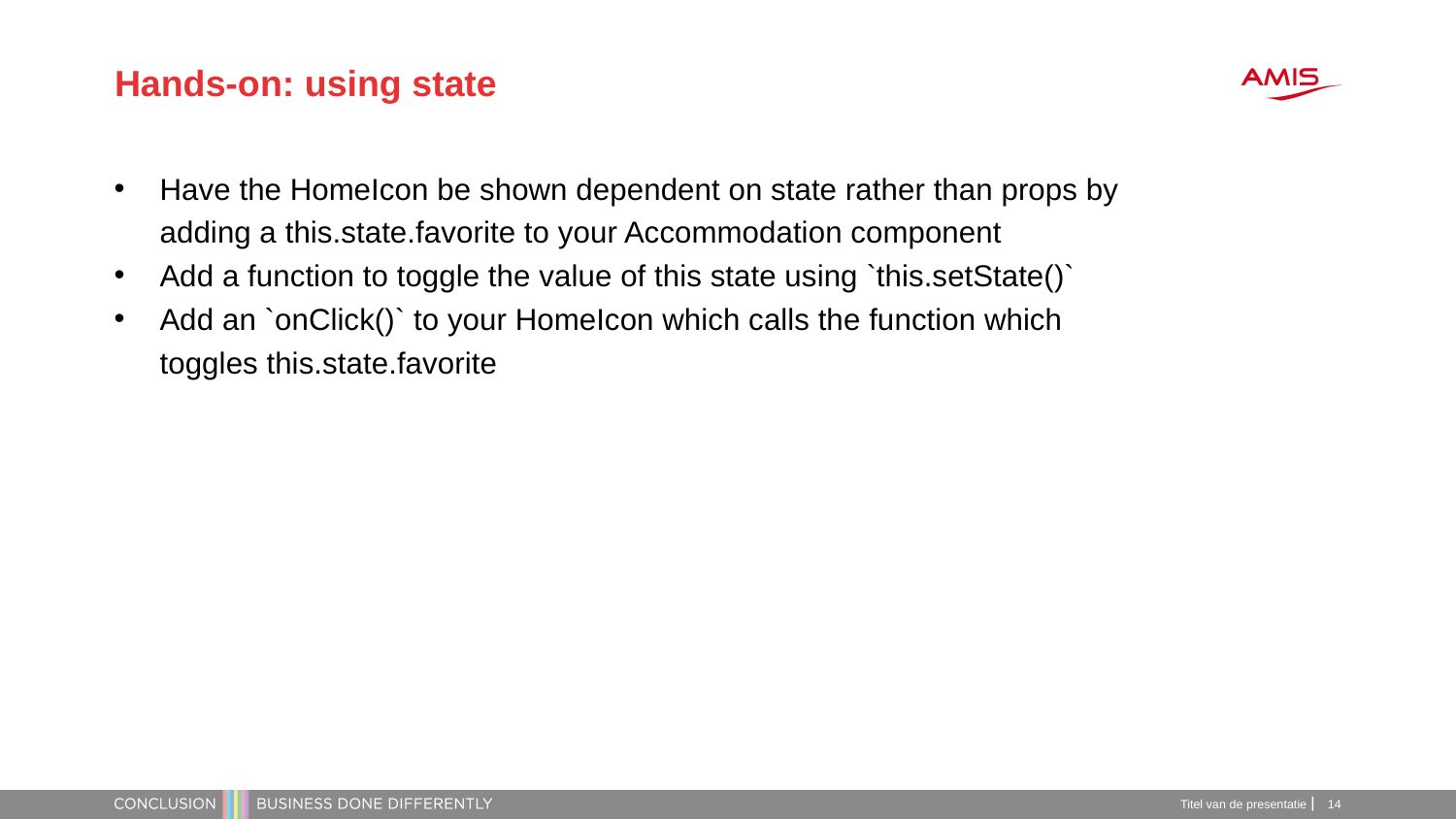

Hands-on: using state

Have the HomeIcon be shown dependent on state rather than props by adding a this.state.favorite to your Accommodation component
Add a function to toggle the value of this state using `this.setState()`
Add an `onClick()` to your HomeIcon which calls the function which toggles this.state.favorite

Titel van de presentatie
14